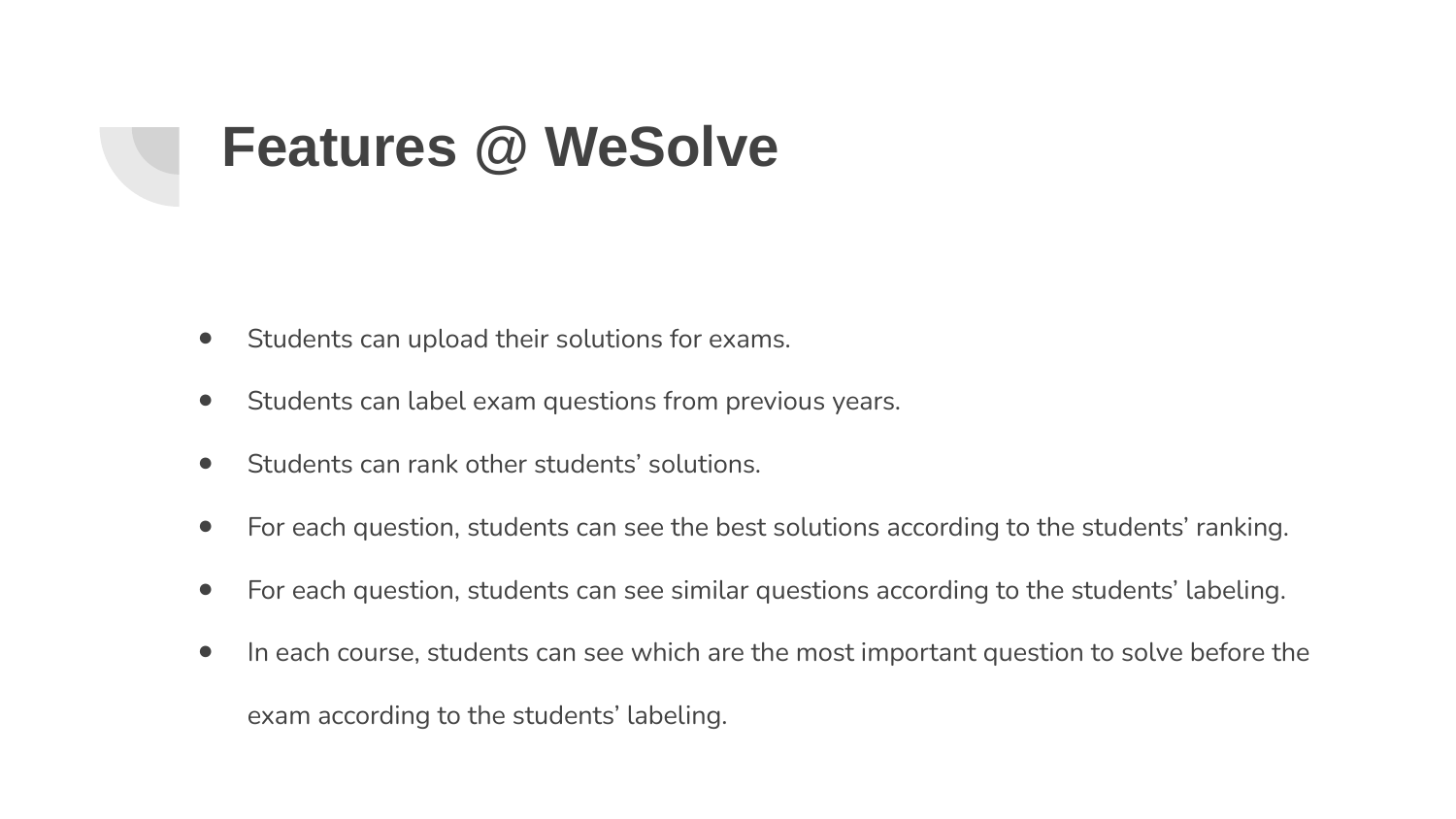

# Features @ WeSolve
Students can upload their solutions for exams.
Students can label exam questions from previous years.
Students can rank other students’ solutions.
For each question, students can see the best solutions according to the students’ ranking.
For each question, students can see similar questions according to the students’ labeling.
In each course, students can see which are the most important question to solve before the exam according to the students’ labeling.